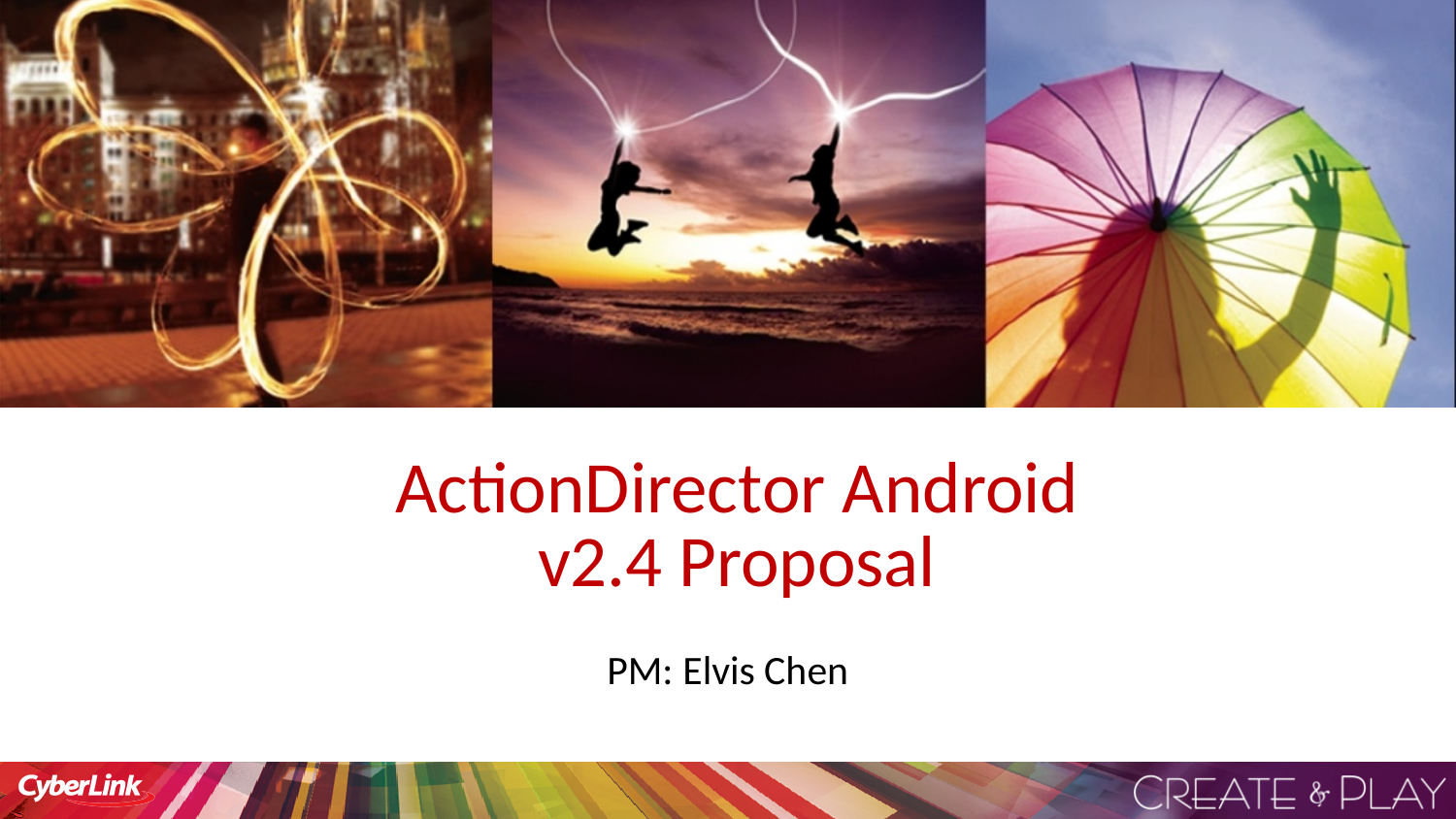

# ActionDirector Android v2.4 Proposal
PM: Elvis Chen